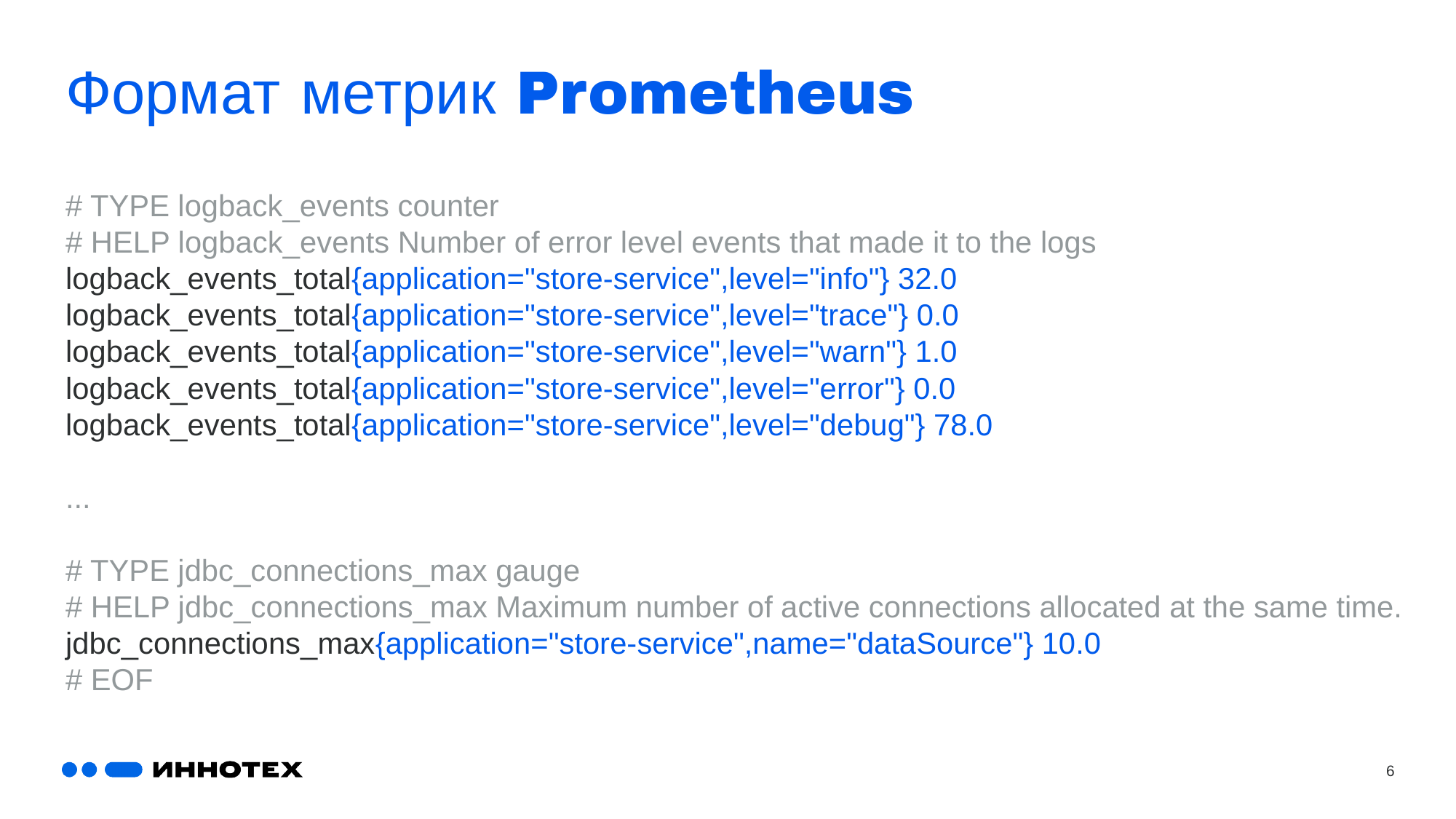

# Формат метрик Prometheus
# TYPE logback_events counter # HELP logback_events Number of error level events that made it to the logs logback_events_total{application="store-service",level="info"} 32.0 logback_events_total{application="store-service",level="trace"} 0.0 logback_events_total{application="store-service",level="warn"} 1.0 logback_events_total{application="store-service",level="error"} 0.0 logback_events_total{application="store-service",level="debug"} 78.0 ... # TYPE jdbc_connections_max gauge # HELP jdbc_connections_max Maximum number of active connections allocated at the same time. jdbc_connections_max{application="store-service",name="dataSource"} 10.0 # EOF
6